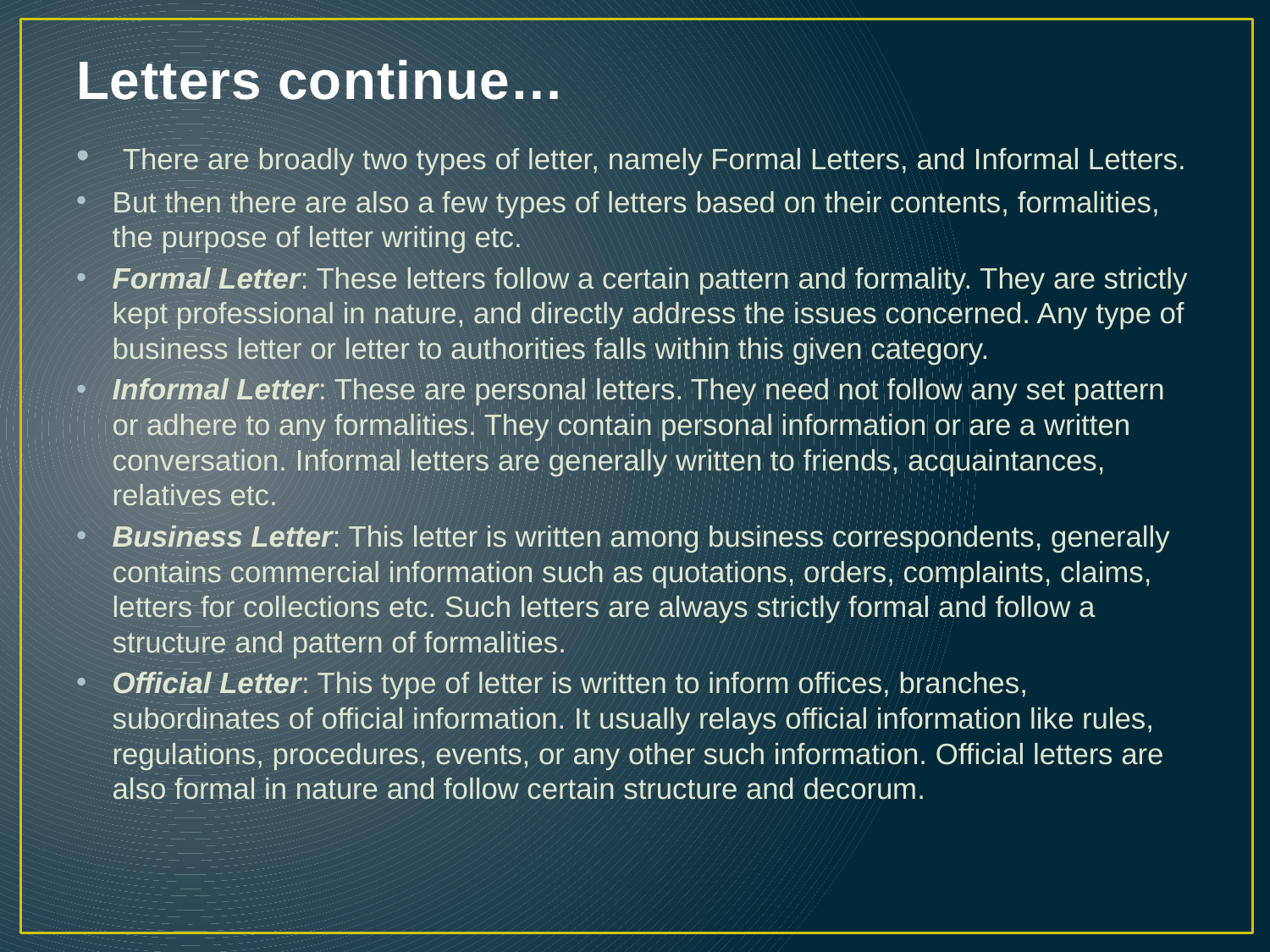

# Letters continue…
 There are broadly two types of letter, namely Formal Letters, and Informal Letters.
But then there are also a few types of letters based on their contents, formalities, the purpose of letter writing etc.
Formal Letter: These letters follow a certain pattern and formality. They are strictly kept professional in nature, and directly address the issues concerned. Any type of business letter or letter to authorities falls within this given category.
Informal Letter: These are personal letters. They need not follow any set pattern or adhere to any formalities. They contain personal information or are a written conversation. Informal letters are generally written to friends, acquaintances, relatives etc.
Business Letter: This letter is written among business correspondents, generally contains commercial information such as quotations, orders, complaints, claims, letters for collections etc. Such letters are always strictly formal and follow a structure and pattern of formalities.
Official Letter: This type of letter is written to inform offices, branches, subordinates of official information. It usually relays official information like rules, regulations, procedures, events, or any other such information. Official letters are also formal in nature and follow certain structure and decorum.